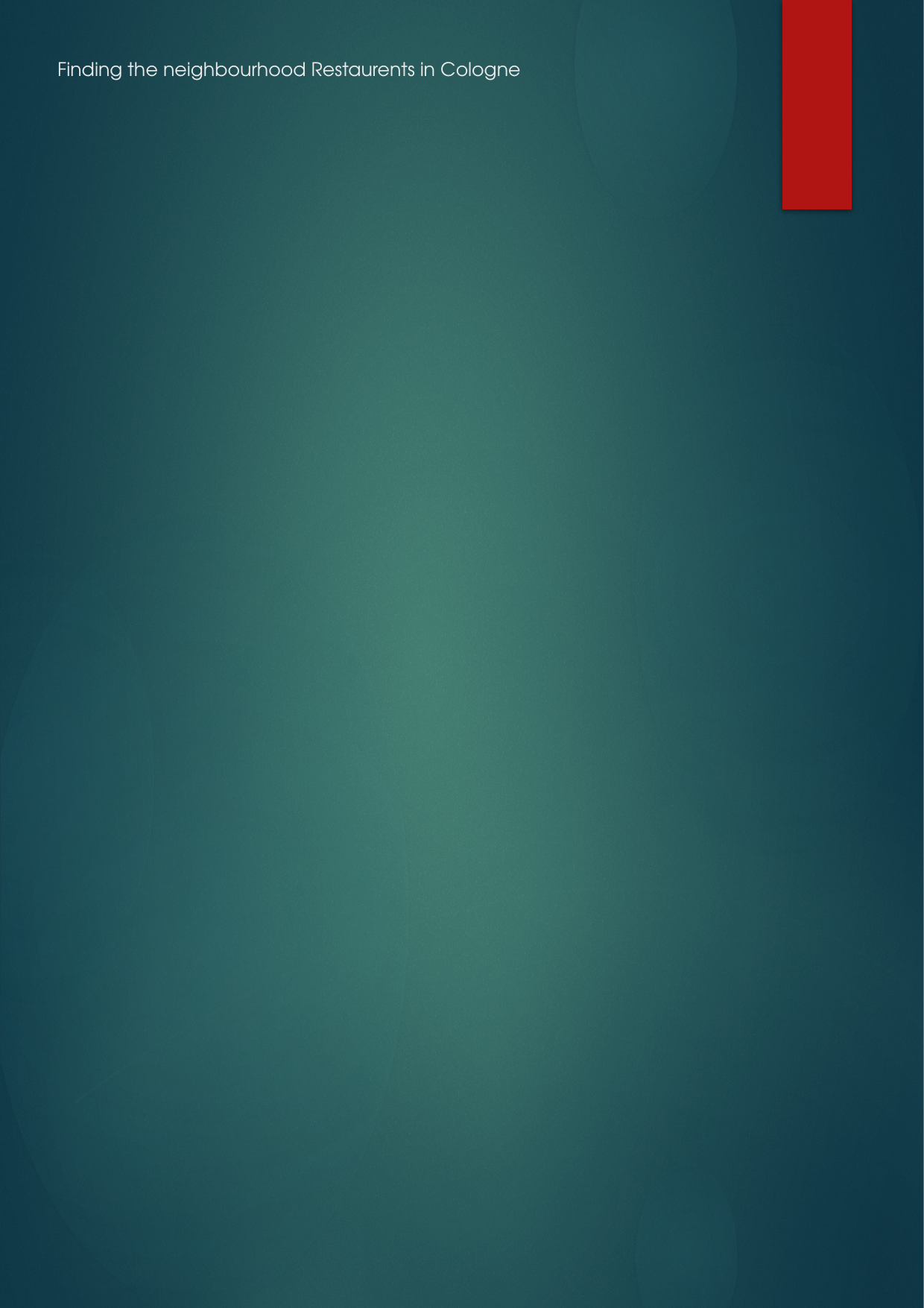

# Finding the neighbourhood Restaurents in Cologne